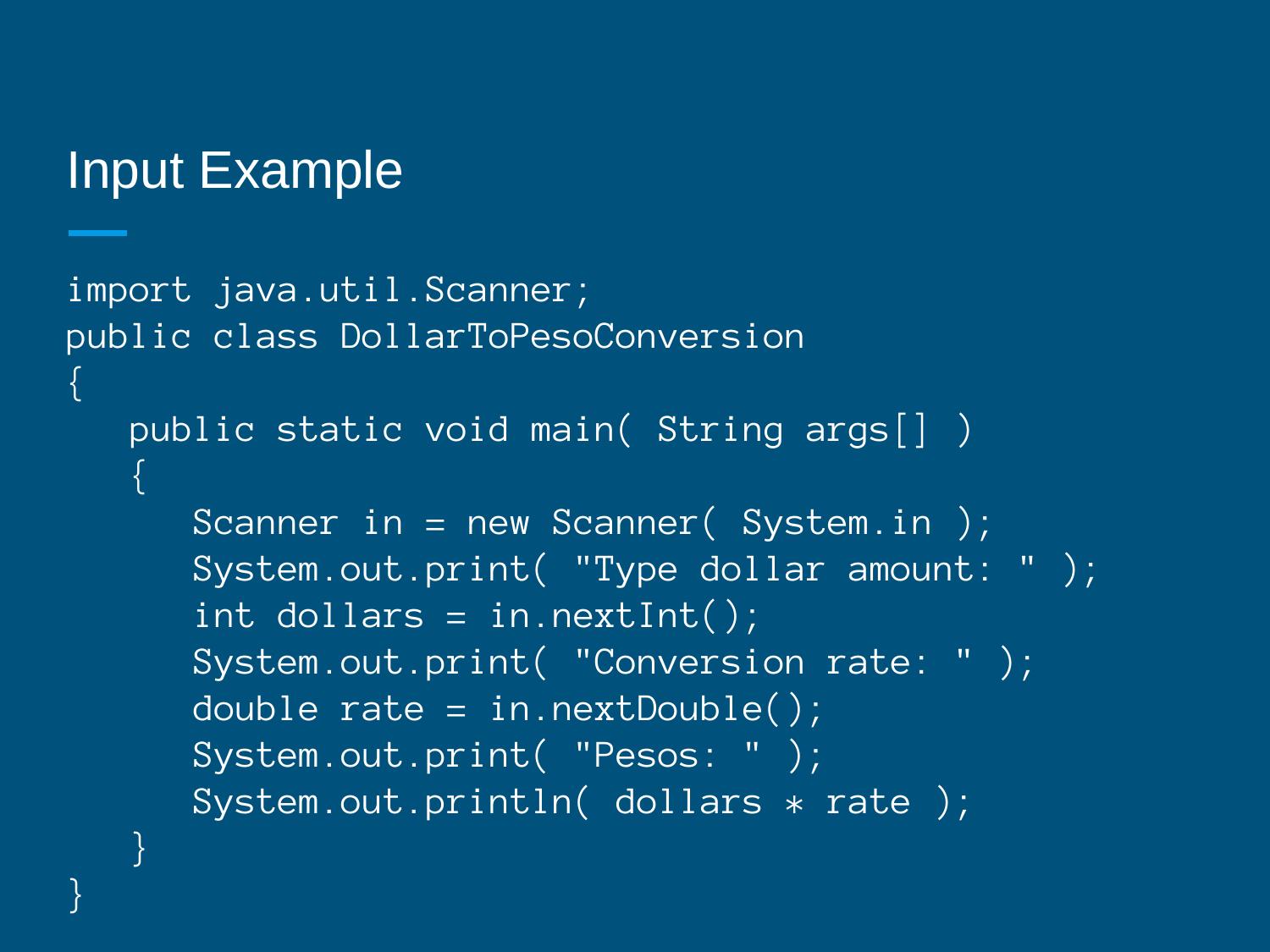

# Input Example
import java.util.Scanner;
public class DollarToPesoConversion
{
   public static void main( String args[] )
   {
      Scanner in = new Scanner( System.in );
      System.out.print( "Type dollar amount: " );
      int dollars = in.nextInt();
      System.out.print( "Conversion rate: " );
      double rate = in.nextDouble();
      System.out.print( "Pesos: " );
      System.out.println( dollars * rate );
   }
}